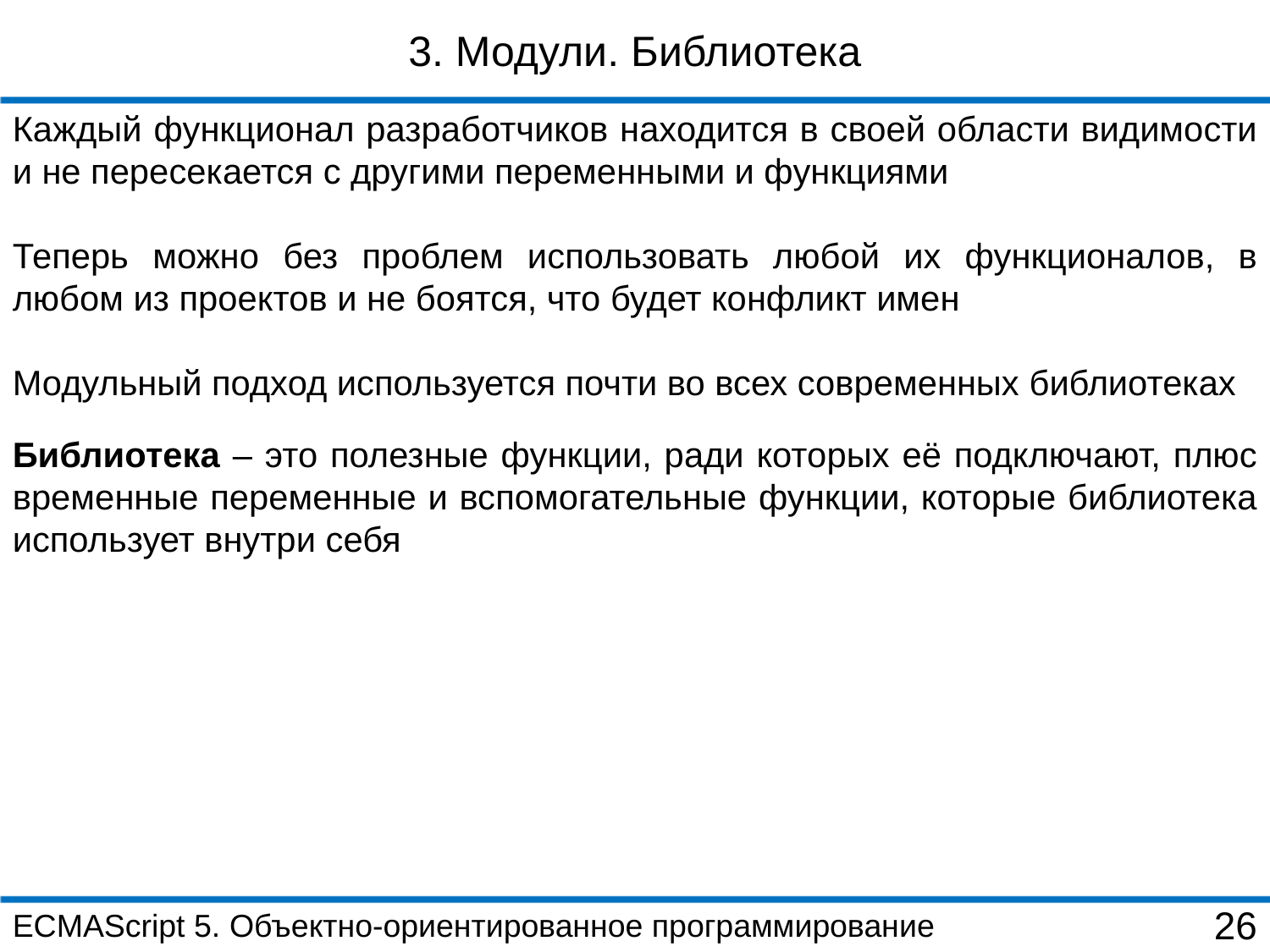

3. Модули. Библиотека
Каждый функционал разработчиков находится в своей области видимости и не пересекается с другими переменными и функциями

Теперь можно без проблем использовать любой их функционалов, в любом из проектов и не боятся, что будет конфликт имен

Модульный подход используется почти во всех современных библиотеках

Библиотека – это полезные функции, ради которых её подключают, плюс временные переменные и вспомогательные функции, которые библиотека использует внутри себя
ECMAScript 5. Объектно-ориентированное программирование
26